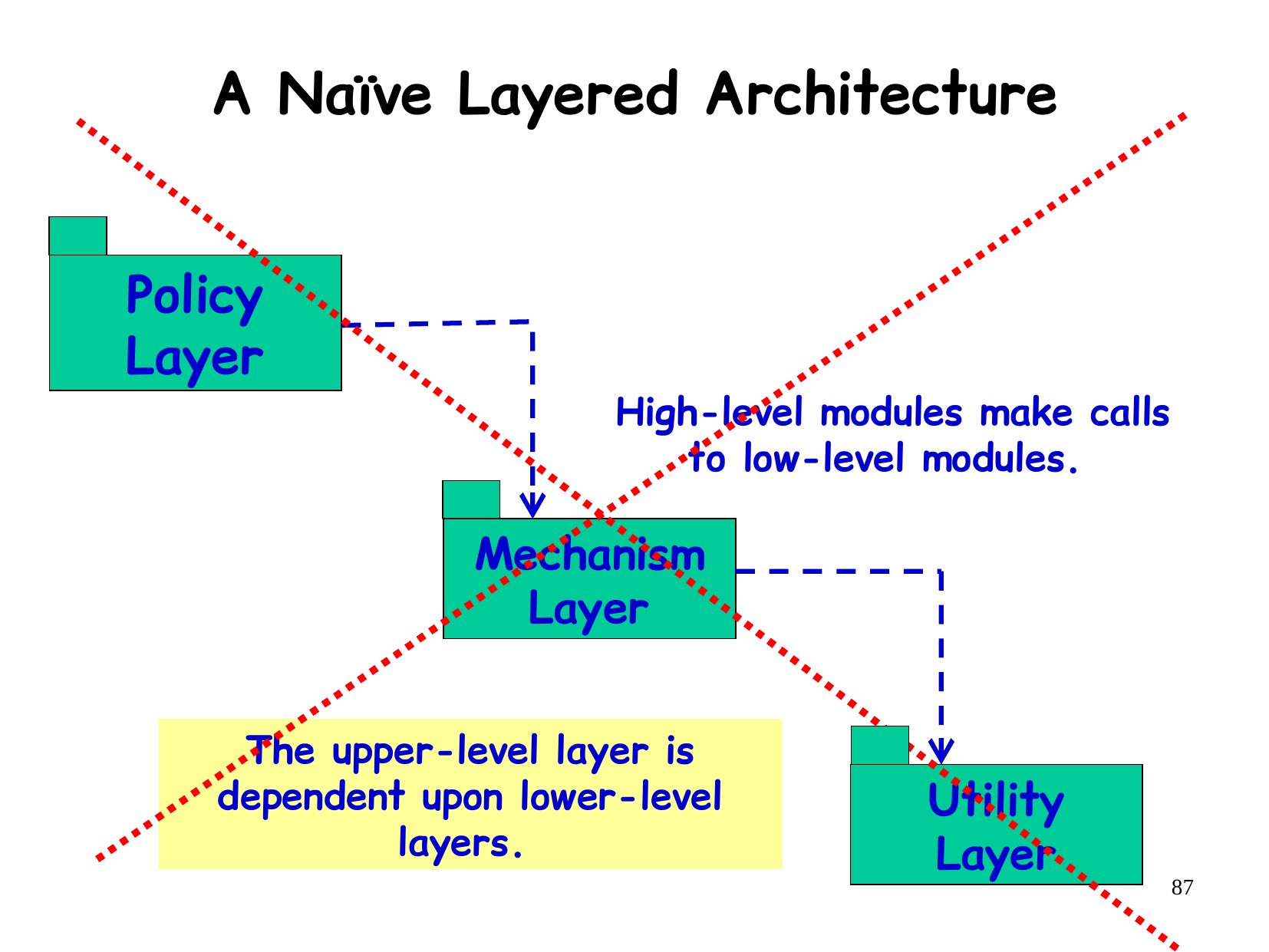

A Naïve Layered Architecture

Policy Layer

High-level modules make calls to low-level modules.

Mechanism Layer

The upper-level layer is dependent upon lower-level layers.

Utility Layer